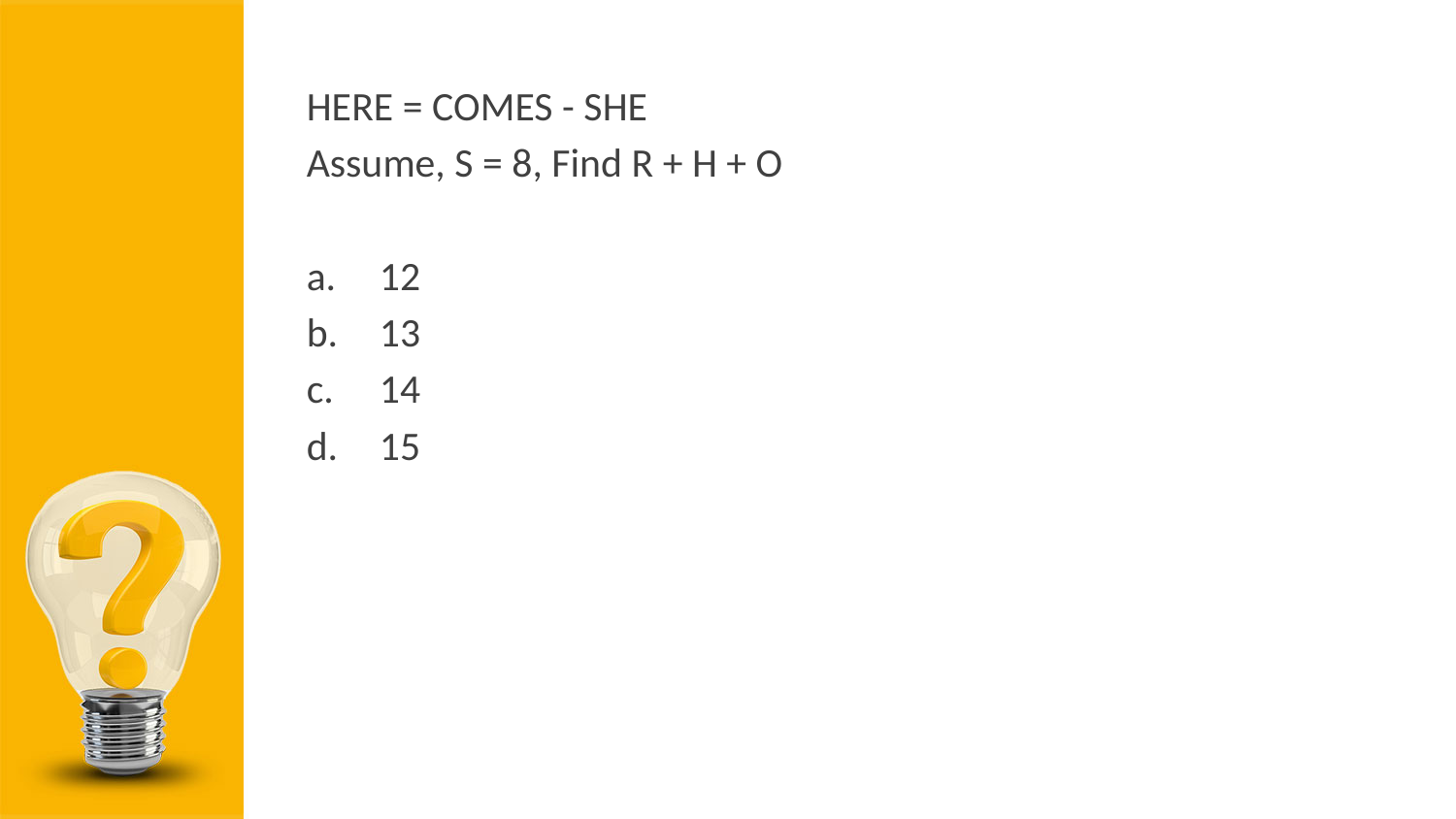

HERE = COMES - SHE
Assume, S = 8, Find R + H + O

12
13
14
15